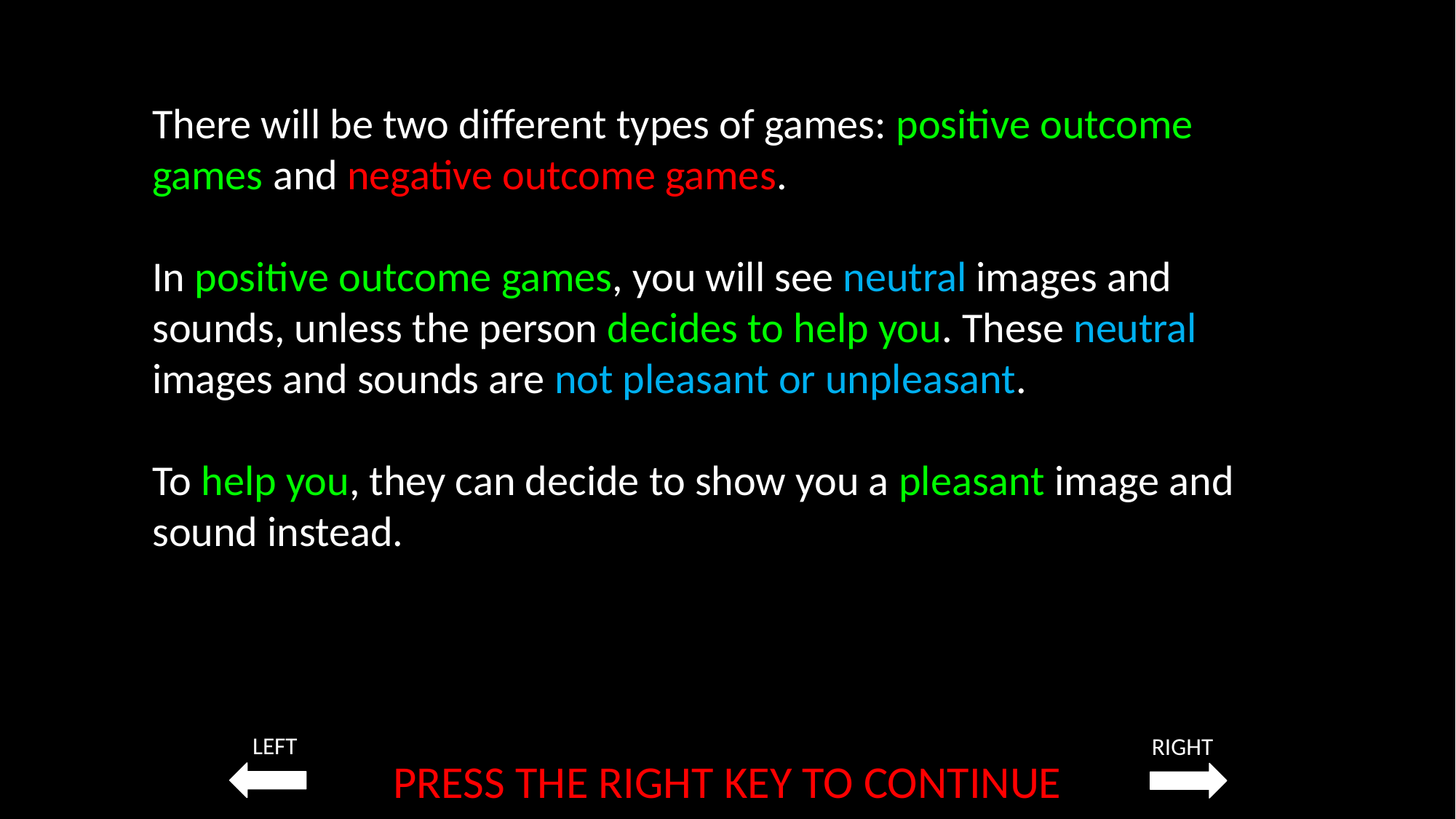

There will be two different types of games: positive outcome games and negative outcome games.

In positive outcome games, you will see neutral images and sounds, unless the person decides to help you. These neutral images and sounds are not pleasant or unpleasant.

To help you, they can decide to show you a pleasant image and sound instead.
LEFT
RIGHT
PRESS THE RIGHT KEY TO CONTINUE